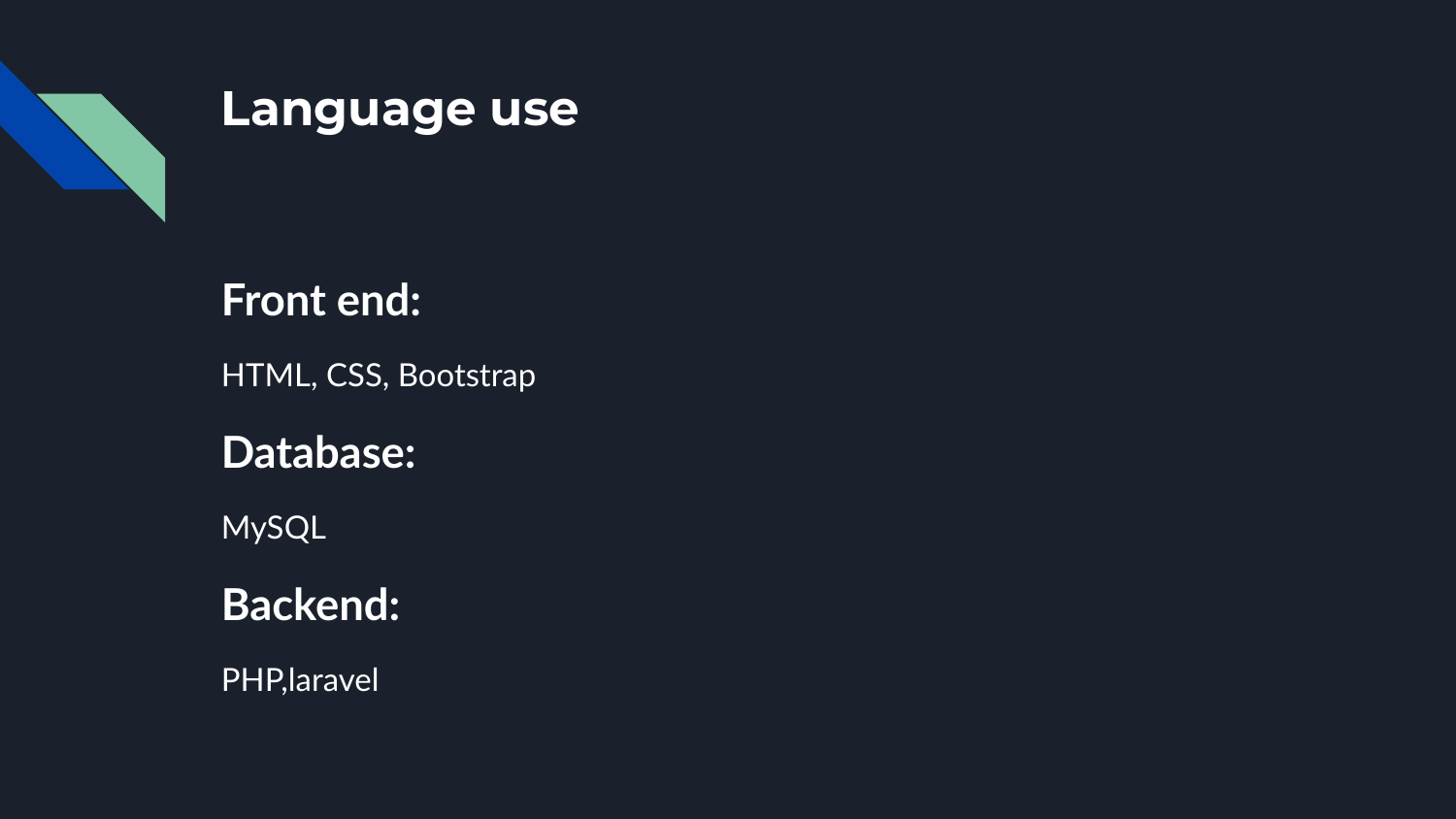

# Language use
Front end:
HTML, CSS, Bootstrap
Database:
MySQL
Backend:
PHP,laravel